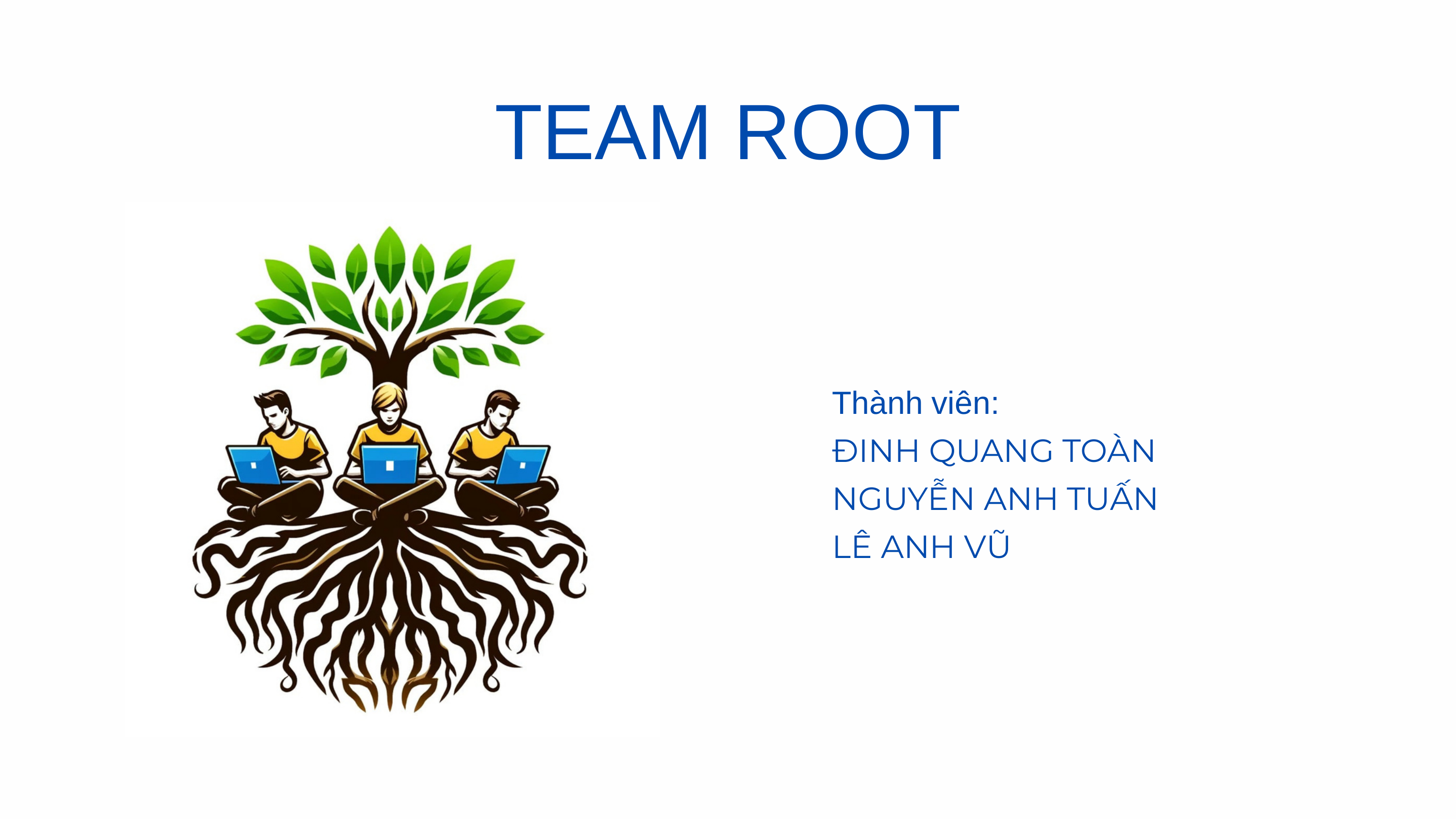

TEAM ROOT

Thành viên:
ĐINH QUANG TOÀN
NGUYỄN ANH TUẤN
LÊ ANH VŨ